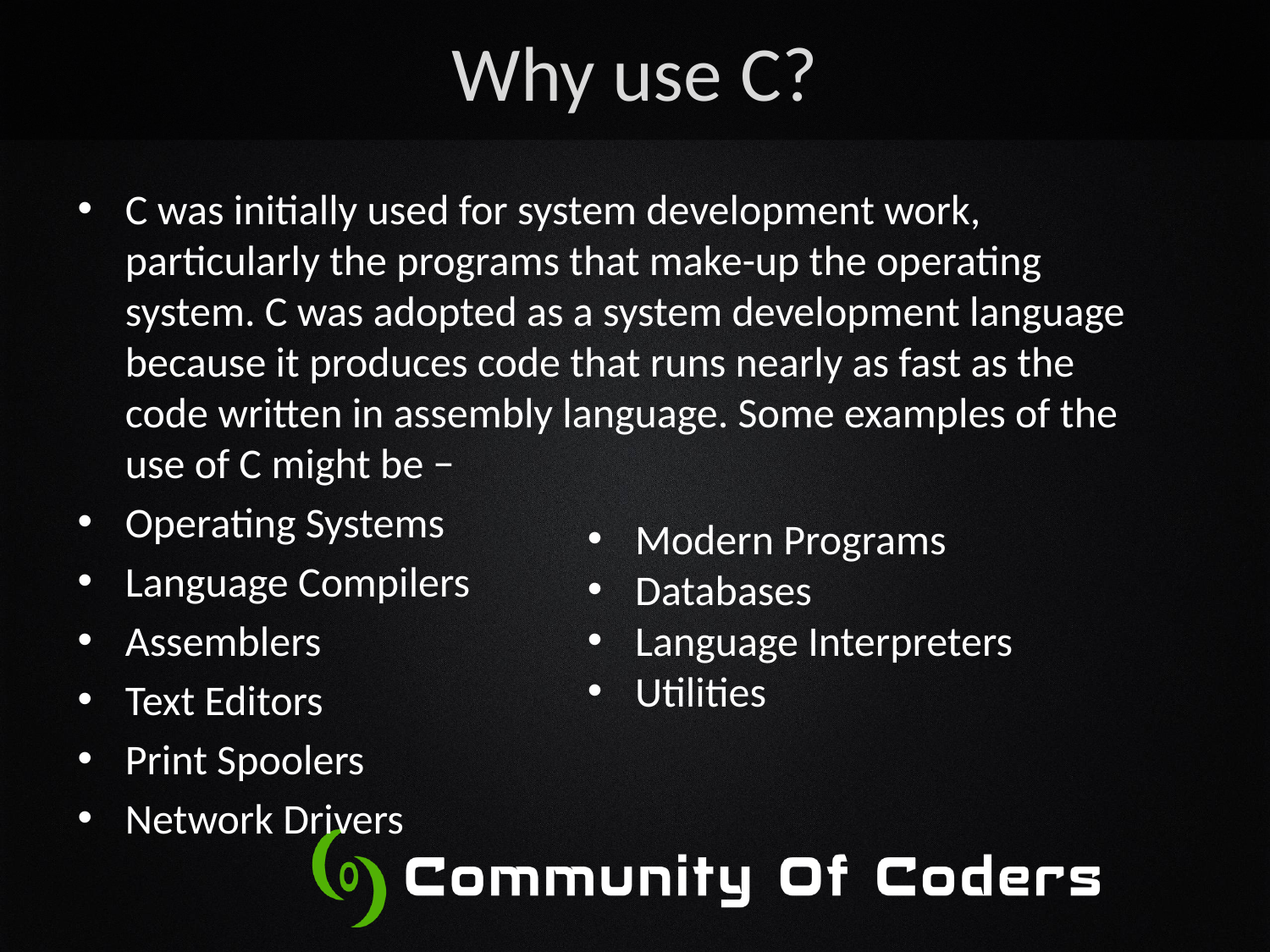

# Why use C?
C was initially used for system development work, particularly the programs that make-up the operating system. C was adopted as a system development language because it produces code that runs nearly as fast as the code written in assembly language. Some examples of the use of C might be −
Operating Systems
Language Compilers
Assemblers
Text Editors
Print Spoolers
Network Drivers

Modern Programs
Databases
Language Interpreters
Utilities